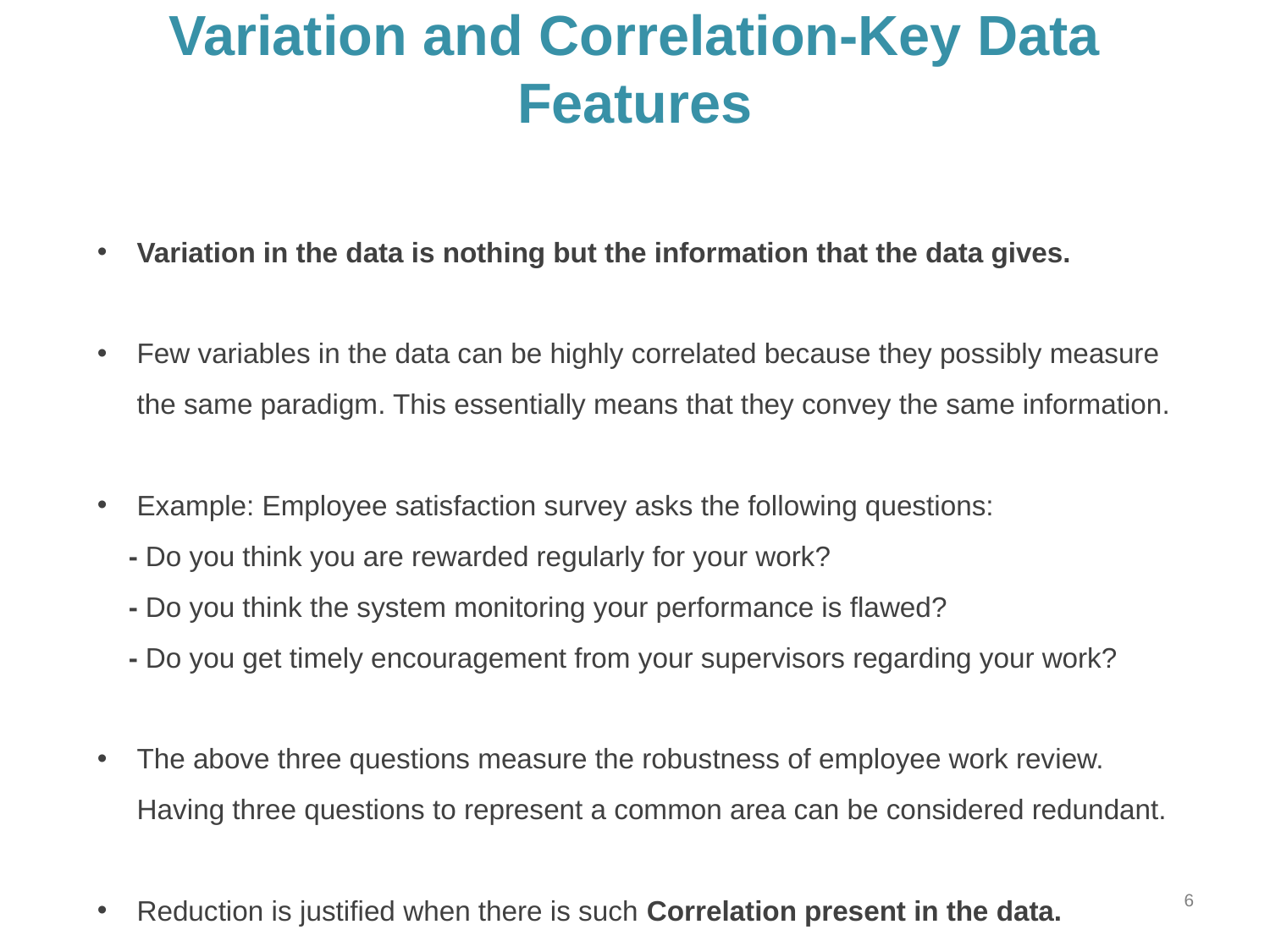

# Variation and Correlation-Key Data Features
Variation in the data is nothing but the information that the data gives.

Few variables in the data can be highly correlated because they possibly measure the same paradigm. This essentially means that they convey the same information.

Example: Employee satisfaction survey asks the following questions:
    - Do you think you are rewarded regularly for your work?
    - Do you think the system monitoring your performance is flawed?
    - Do you get timely encouragement from your supervisors regarding your work?

The above three questions measure the robustness of employee work review. Having three questions to represent a common area can be considered redundant.

Reduction is justified when there is such Correlation present in the data.
6